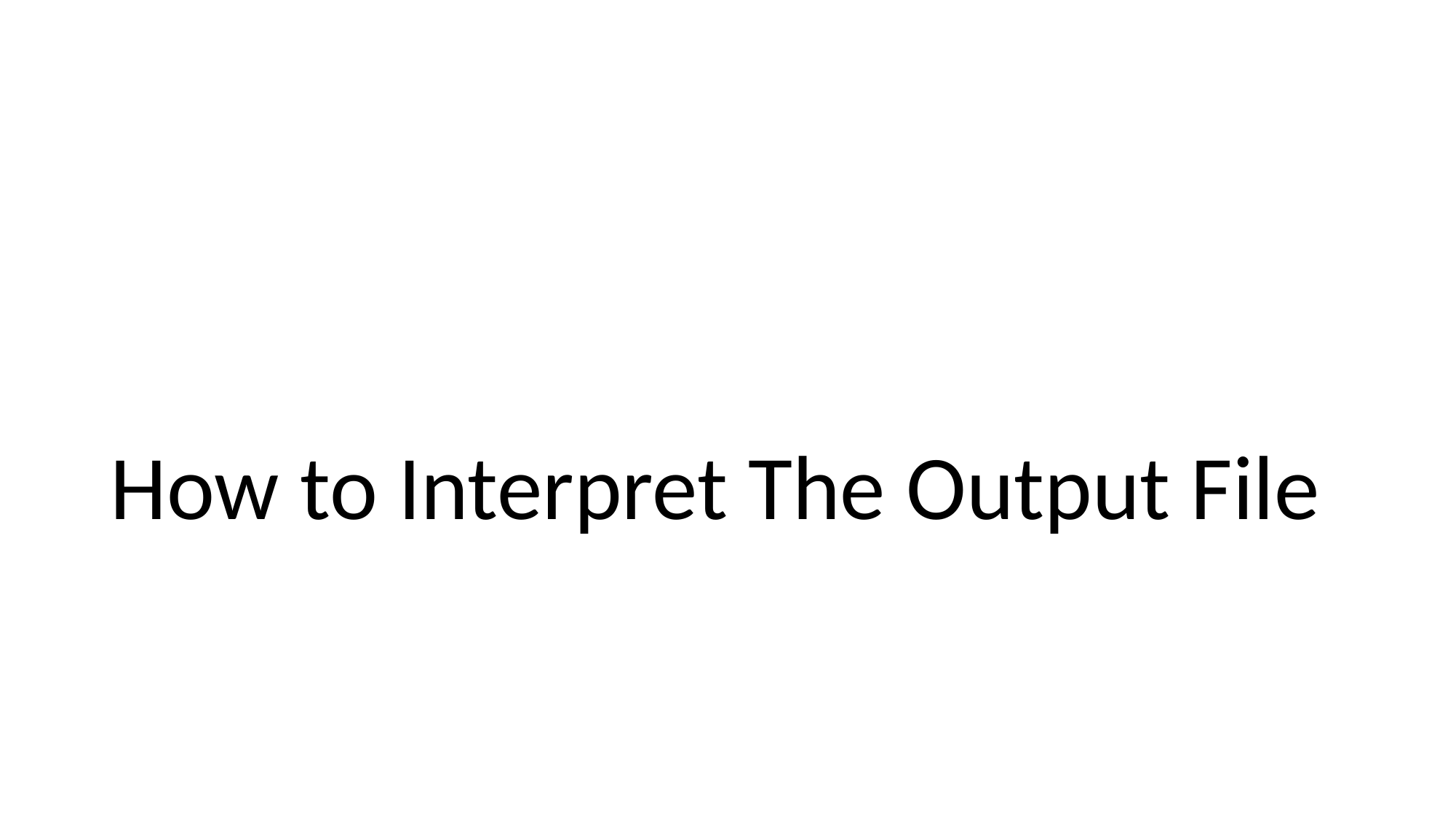

# How to Interpret The Output File